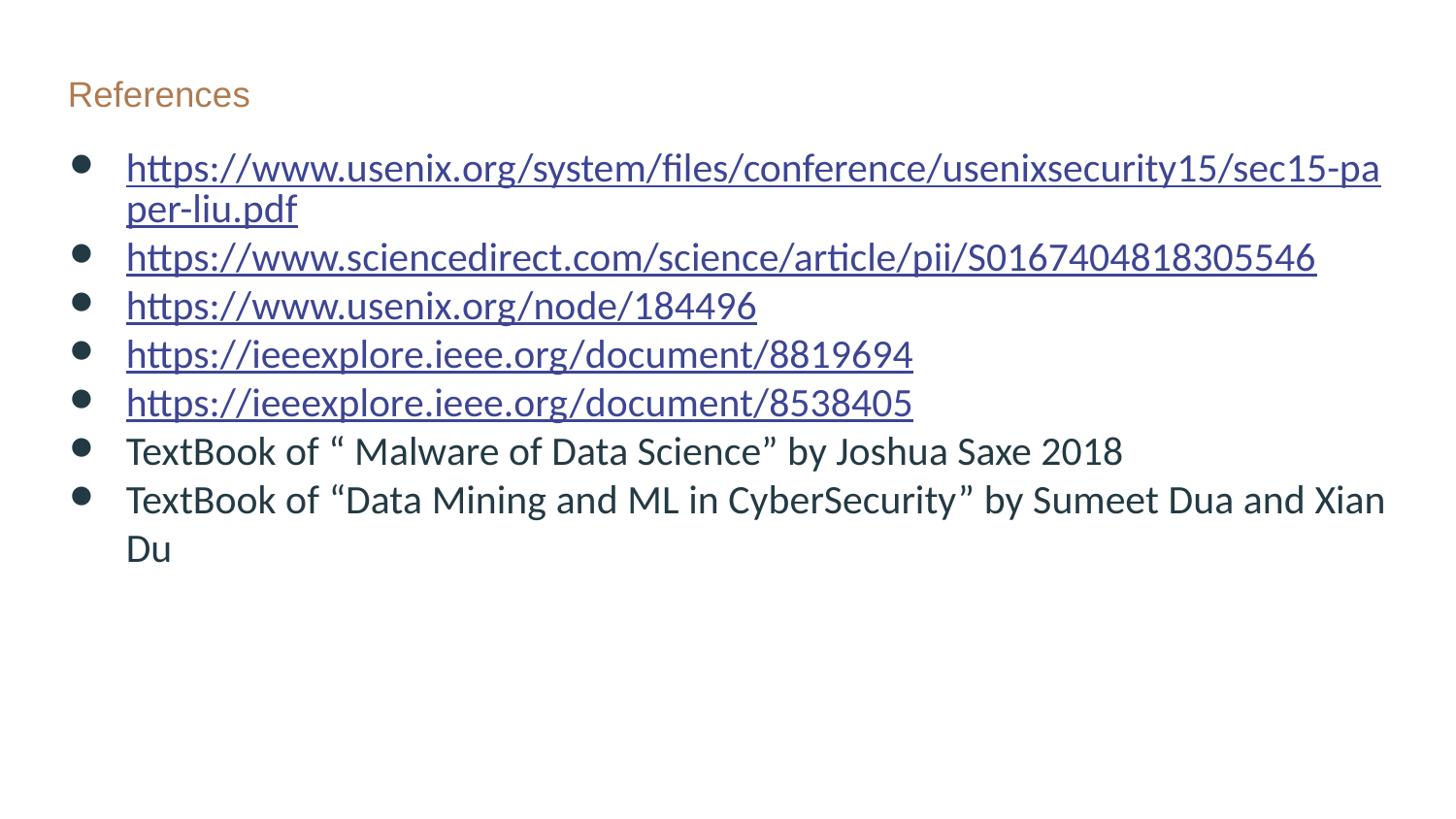

# References
https://www.usenix.org/system/files/conference/usenixsecurity15/sec15-paper-liu.pdf
https://www.sciencedirect.com/science/article/pii/S0167404818305546
https://www.usenix.org/node/184496
https://ieeexplore.ieee.org/document/8819694
https://ieeexplore.ieee.org/document/8538405
TextBook of “ Malware of Data Science” by Joshua Saxe 2018
TextBook of “Data Mining and ML in CyberSecurity” by Sumeet Dua and Xian Du